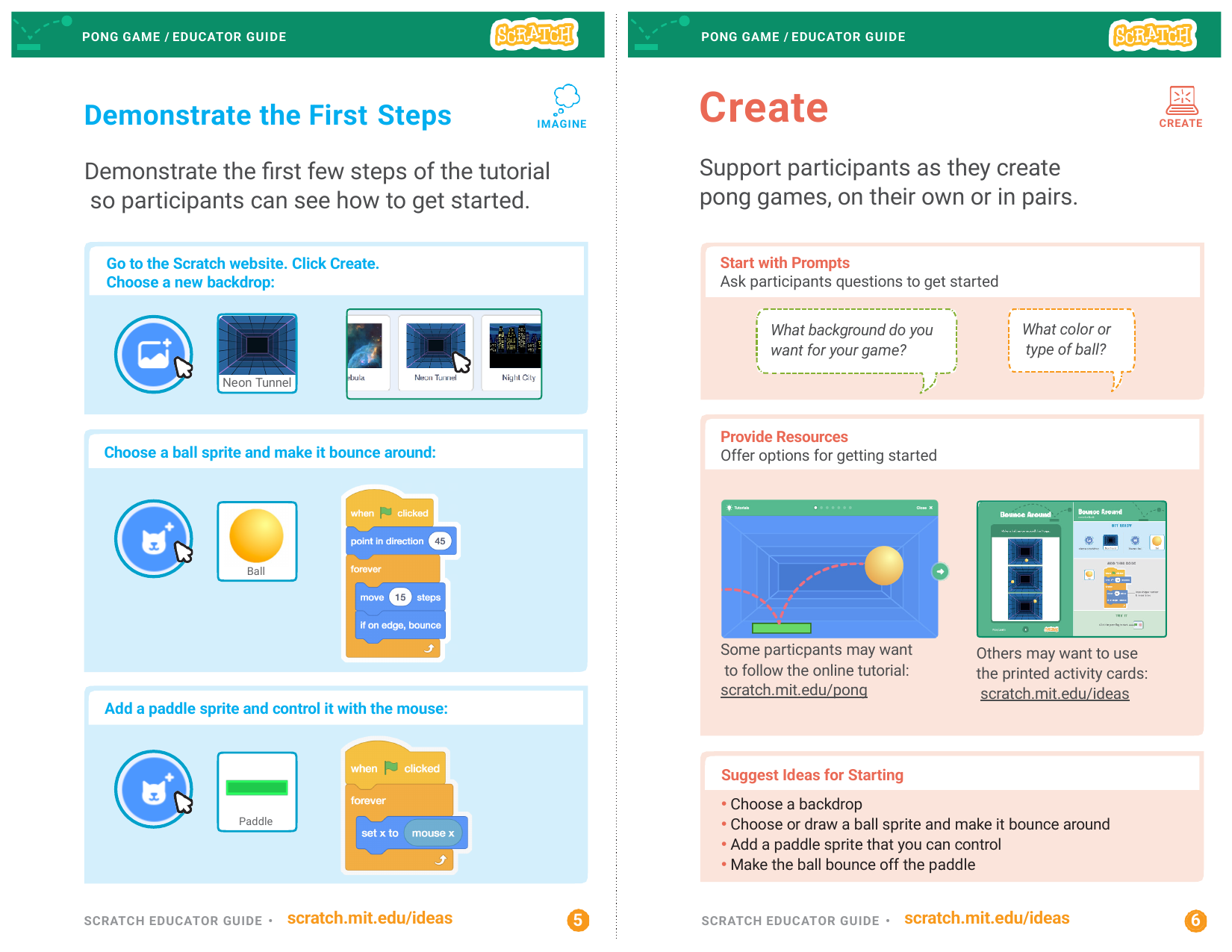

PONG GAME / EDUCATOR GUIDE
PONG GAME / EDUCATOR GUIDE

# Create

Demonstrate the First Steps

CREATE
IMAGINE
Support participants as they create  pong games, on their own or in pairs.
Demonstrate the first few steps of the tutorial  so participants can see how to get started.

Start with Prompts
Ask participants questions to get started
Go to the Scratch website. Click Create.  Choose a new backdrop:

What color or  type of ball?
What background do you  want for your game?

Neon Tunnel

Provide Resources
Offer options for getting started

Choose a ball sprite and make it bounce around:

Ball
Some particpants may want  to follow the online tutorial:  scratch.mit.edu/pong
Others may want to use  the printed activity cards:  scratch.mit.edu/ideas

Add a paddle sprite and control it with the mouse:

Suggest Ideas for Starting
Choose a backdrop
Choose or draw a ball sprite and make it bounce around
Add a paddle sprite that you can control
Make the ball bounce off the paddle

Paddle
scratch.mit.edu/ideas
scratch.mit.edu/ideas
5
6

SCRATCH EDUCATOR GUIDE •
SCRATCH EDUCATOR GUIDE •